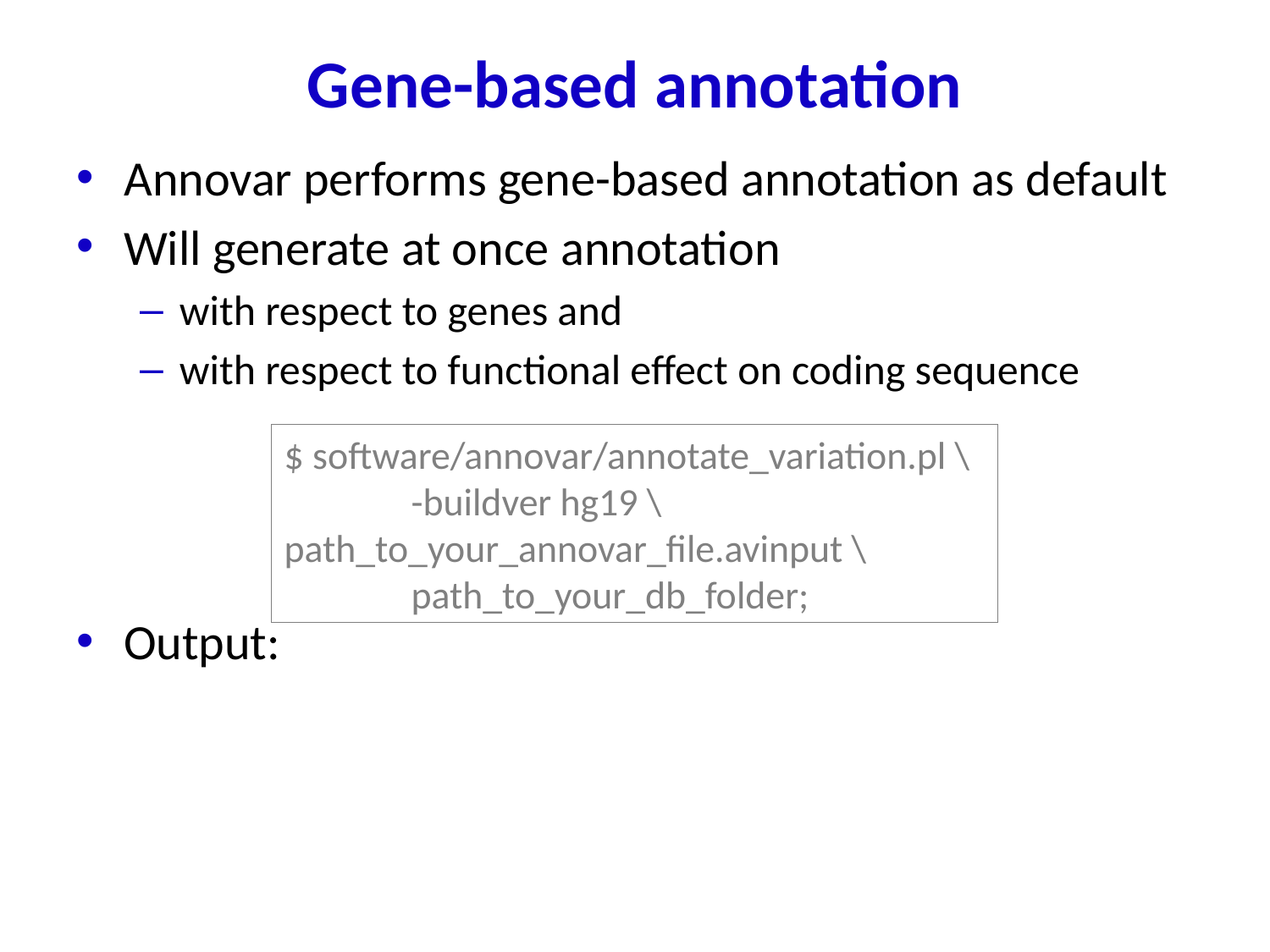

# Gene-based annotation
Annovar performs gene-based annotation as default
Will generate at once annotation
with respect to genes and
with respect to functional effect on coding sequence

Output:
$ software/annovar/annotate_variation.pl \
	-buildver hg19 \	path_to_your_annovar_file.avinput \
	path_to_your_db_folder;